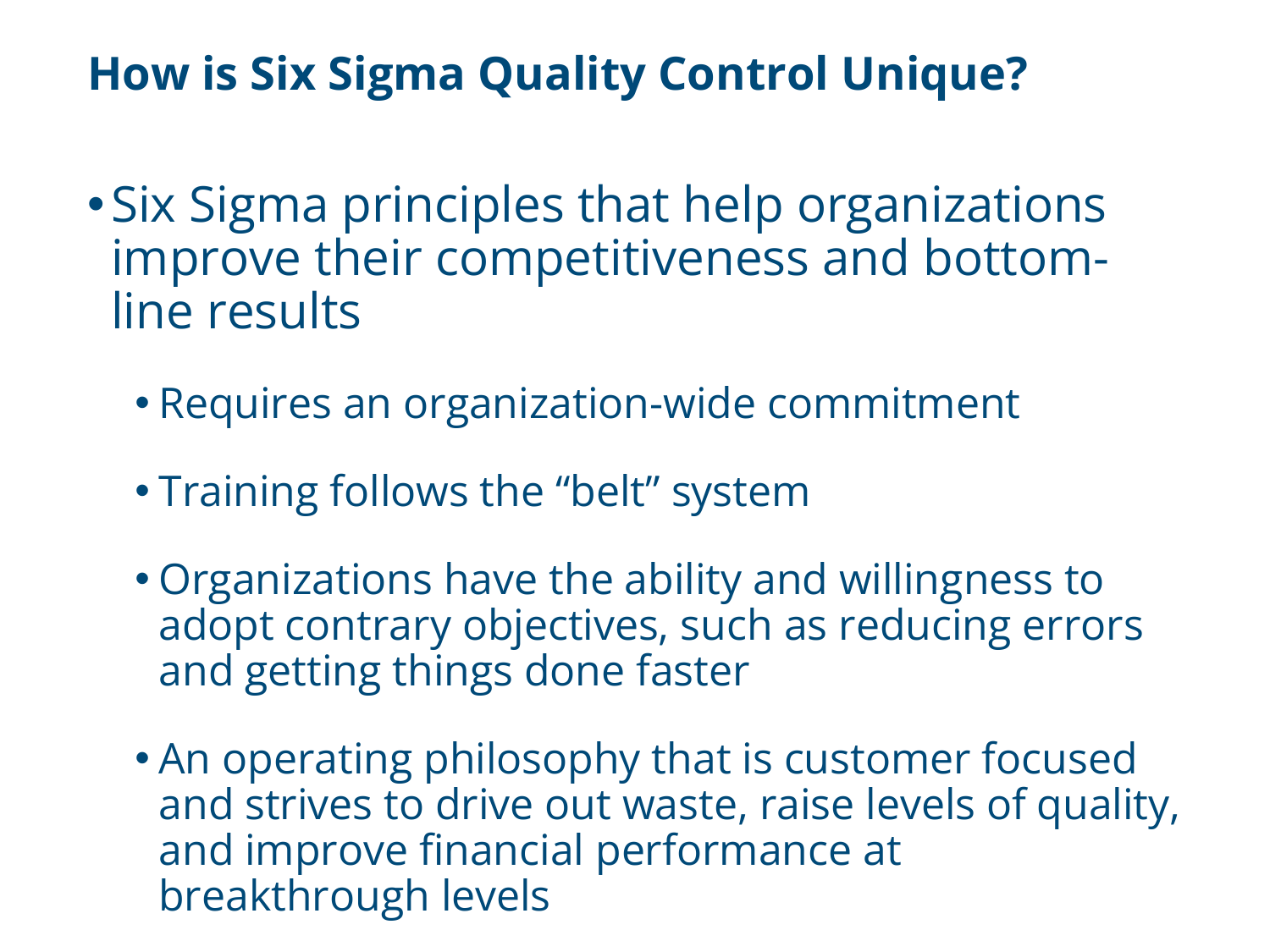

# How is Six Sigma Quality Control Unique?
Six Sigma principles that help organizations improve their competitiveness and bottom-line results
Requires an organization-wide commitment
Training follows the “belt” system
Organizations have the ability and willingness to adopt contrary objectives, such as reducing errors and getting things done faster
An operating philosophy that is customer focused and strives to drive out waste, raise levels of quality, and improve financial performance at breakthrough levels